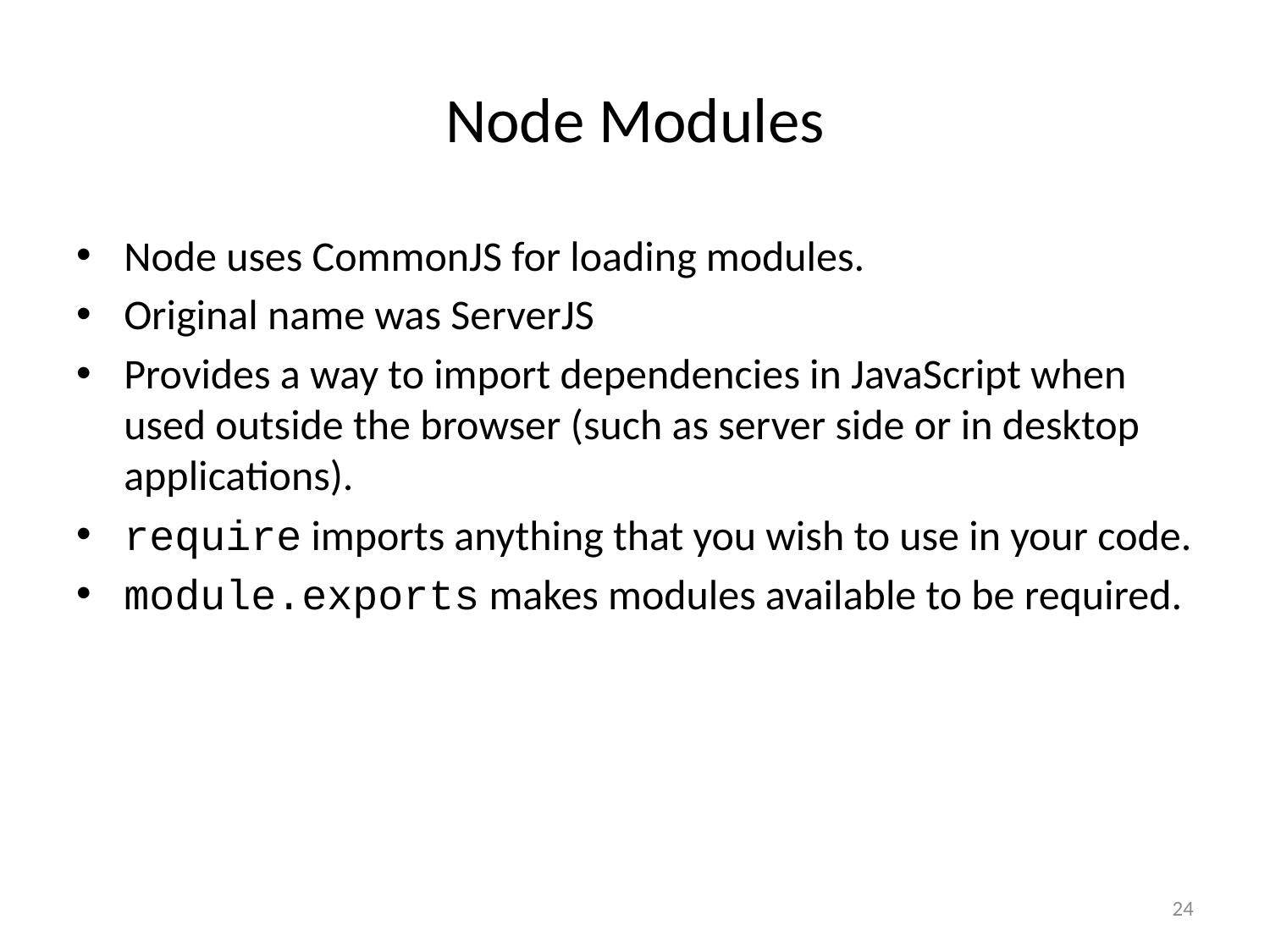

# Node Modules
Node uses CommonJS for loading modules.
Original name was ServerJS
Provides a way to import dependencies in JavaScript when used outside the browser (such as server side or in desktop applications).
require imports anything that you wish to use in your code.
module.exports makes modules available to be required.
24